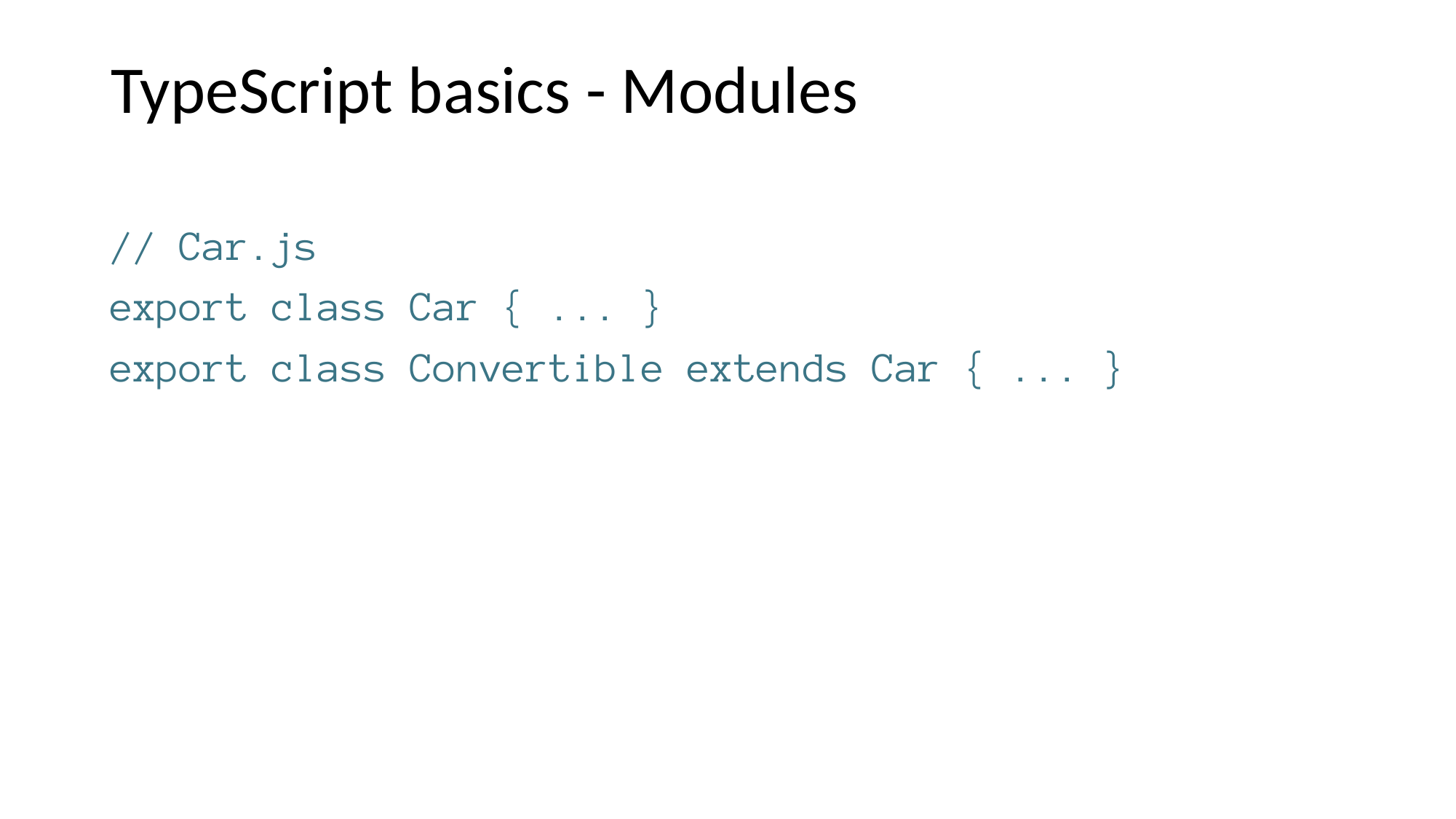

# TypeScript basics - Modules
// Car.js
export class Car { ... }
export class Convertible extends Car { ... }